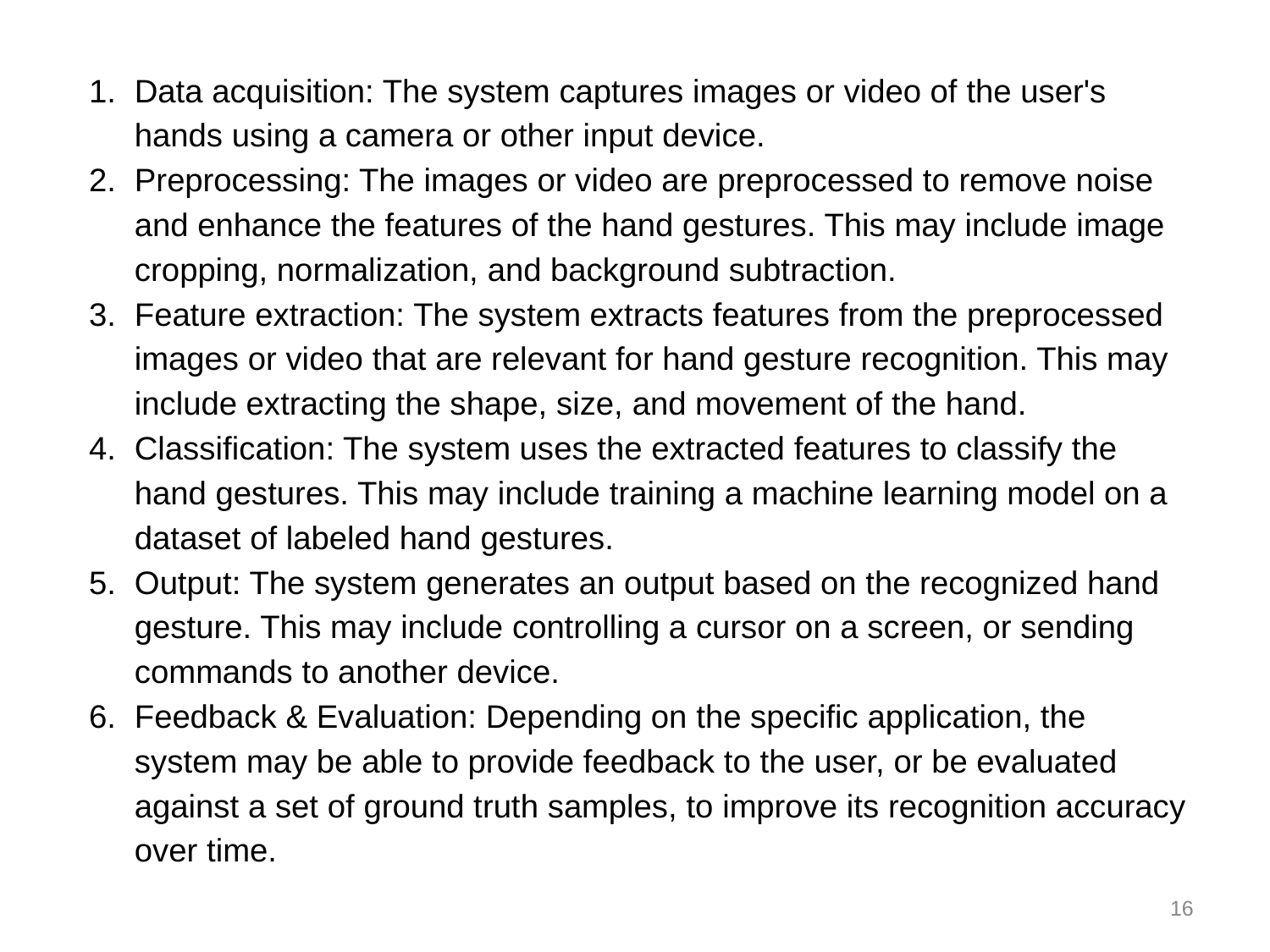

Data acquisition: The system captures images or video of the user's hands using a camera or other input device.
Preprocessing: The images or video are preprocessed to remove noise and enhance the features of the hand gestures. This may include image cropping, normalization, and background subtraction.
Feature extraction: The system extracts features from the preprocessed images or video that are relevant for hand gesture recognition. This may include extracting the shape, size, and movement of the hand.
Classification: The system uses the extracted features to classify the hand gestures. This may include training a machine learning model on a dataset of labeled hand gestures.
Output: The system generates an output based on the recognized hand gesture. This may include controlling a cursor on a screen, or sending commands to another device.
Feedback & Evaluation: Depending on the specific application, the system may be able to provide feedback to the user, or be evaluated against a set of ground truth samples, to improve its recognition accuracy over time.

16